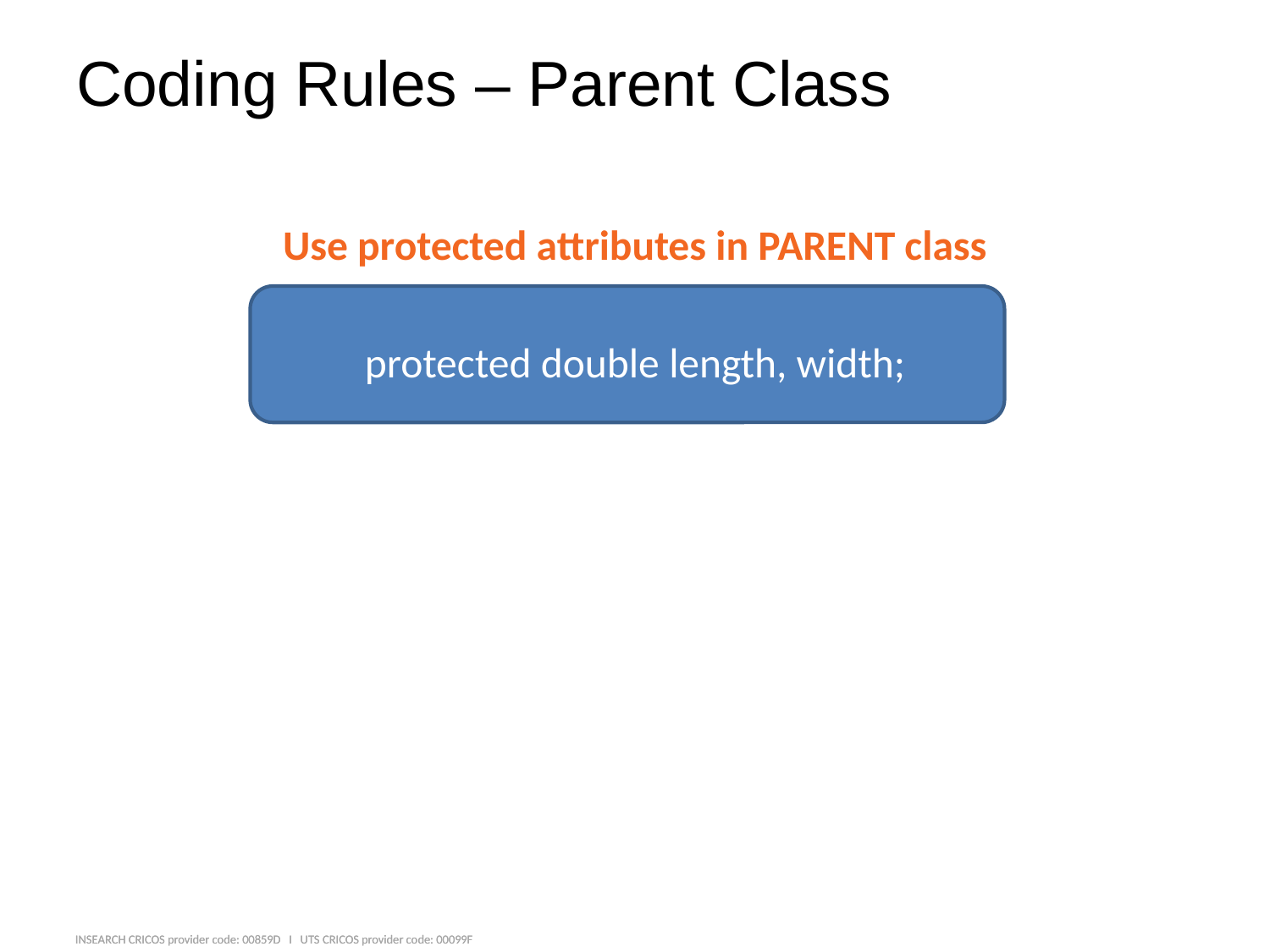

# Coding Rules – Parent Class
Use protected attributes in PARENT class

protected double length, width;